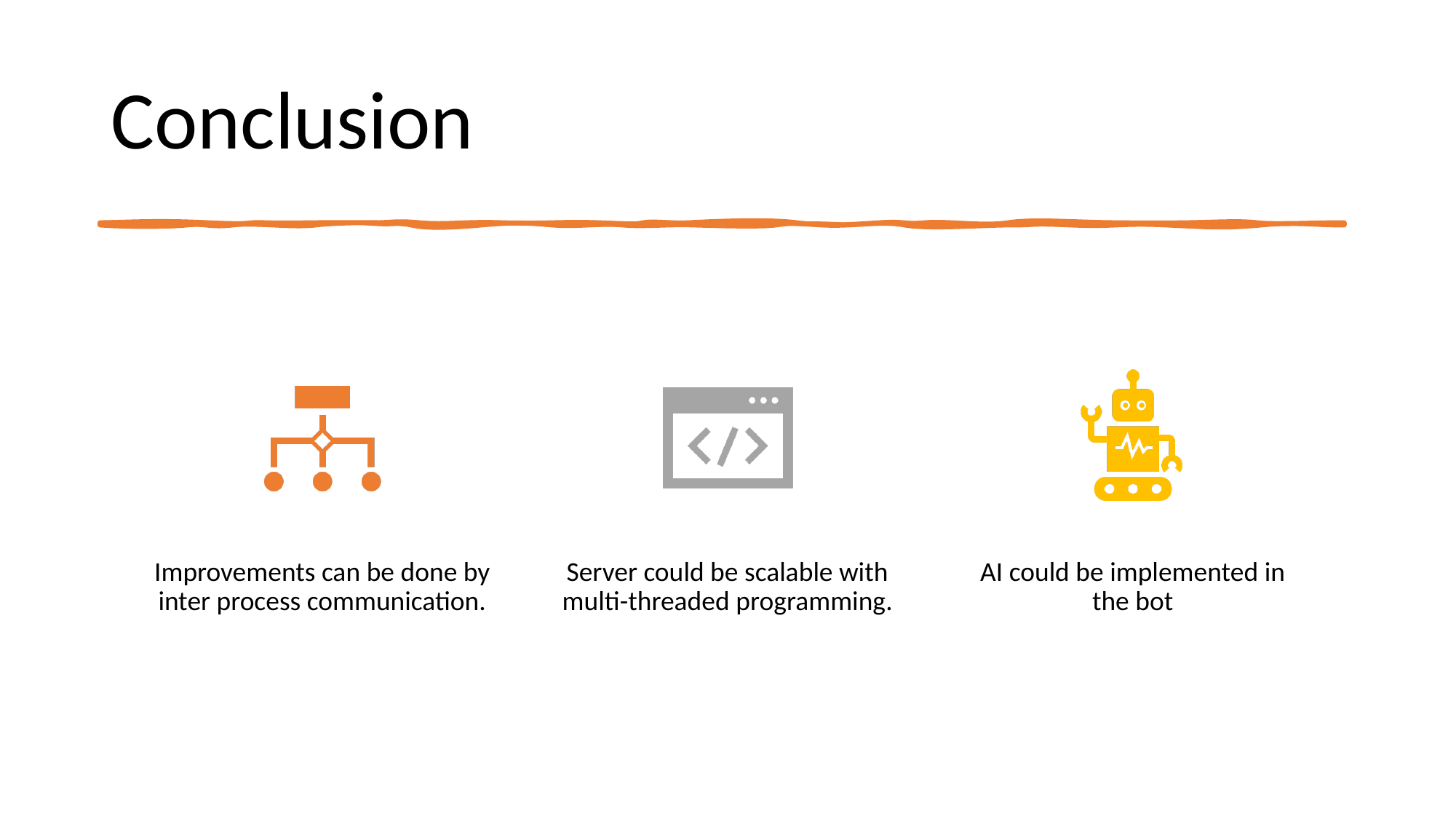

# Conclusion

Improvements can be done by inter process communication.
Server could be scalable with multi-threaded programming.
AI could be implemented in the bot